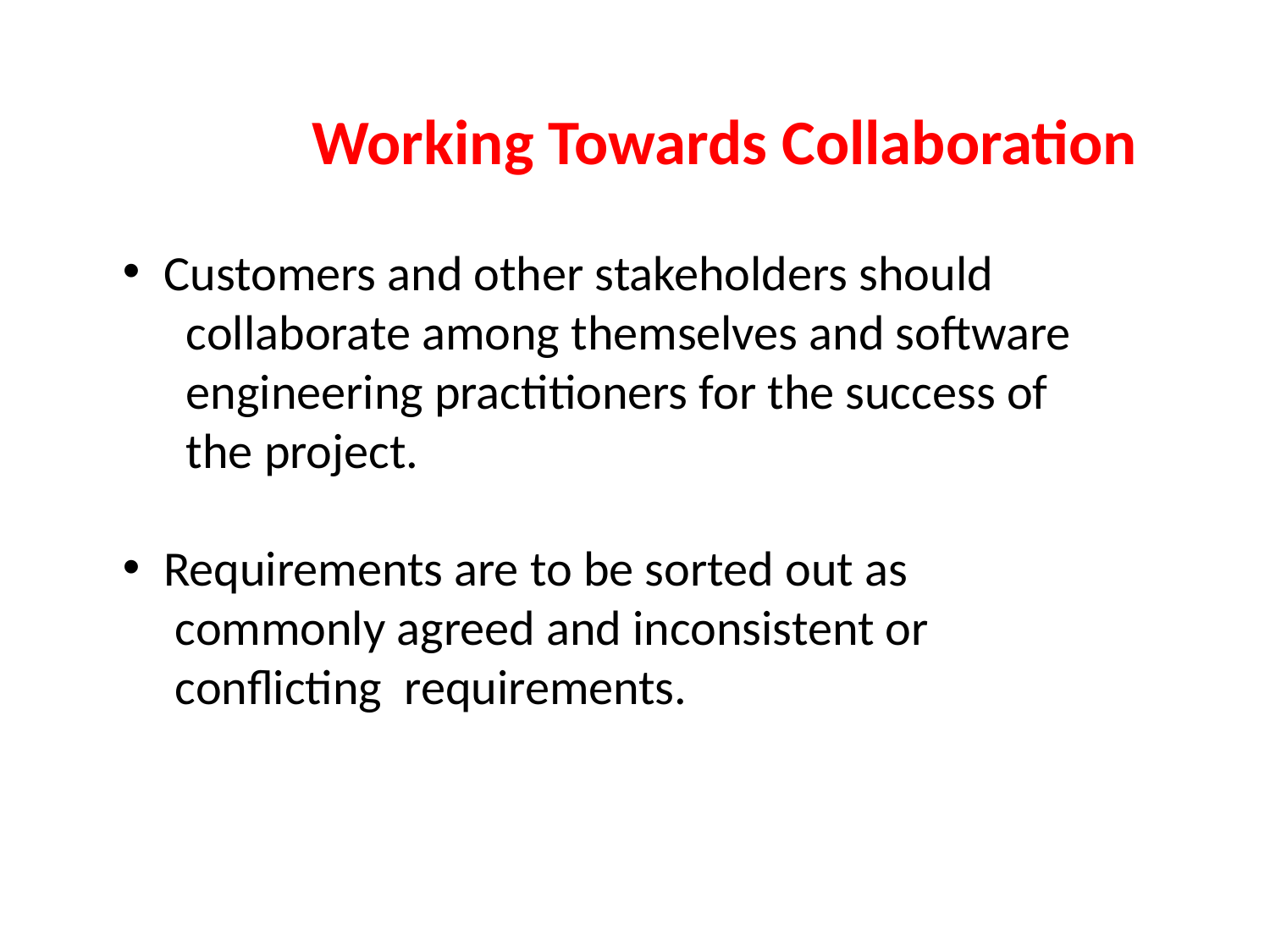

Working Towards Collaboration

 Customers and other stakeholders should
   collaborate among themselves and software
   engineering practitioners for the success of
   the project.

 Requirements are to be sorted out as
  commonly agreed and inconsistent or
  conflicting  requirements.